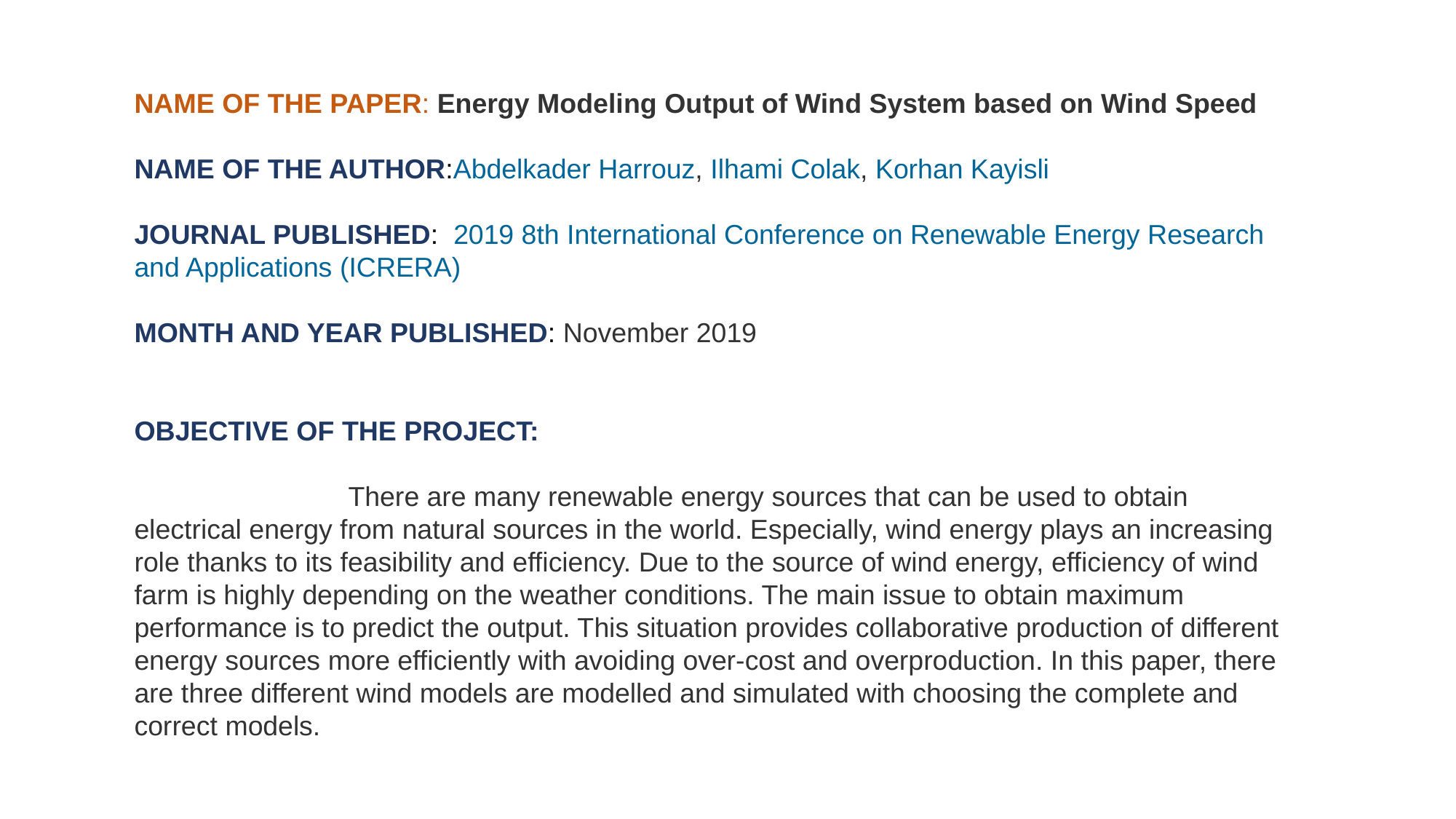

NAME OF THE PAPER: Energy Modeling Output of Wind System based on Wind Speed

NAME OF THE AUTHOR:Abdelkader Harrouz, Ilhami Colak, Korhan Kayisli

JOURNAL PUBLISHED:  2019 8th International Conference on Renewable Energy Research and Applications (ICRERA)

MONTH AND YEAR PUBLISHED: November 2019

OBJECTIVE OF THE PROJECT:

                            There are many renewable energy sources that can be used to obtain electrical energy from natural sources in the world. Especially, wind energy plays an increasing role thanks to its feasibility and efficiency. Due to the source of wind energy, efficiency of wind farm is highly depending on the weather conditions. The main issue to obtain maximum performance is to predict the output. This situation provides collaborative production of different energy sources more efficiently with avoiding over-cost and overproduction. In this paper, there are three different wind models are modelled and simulated with choosing the complete and correct models.